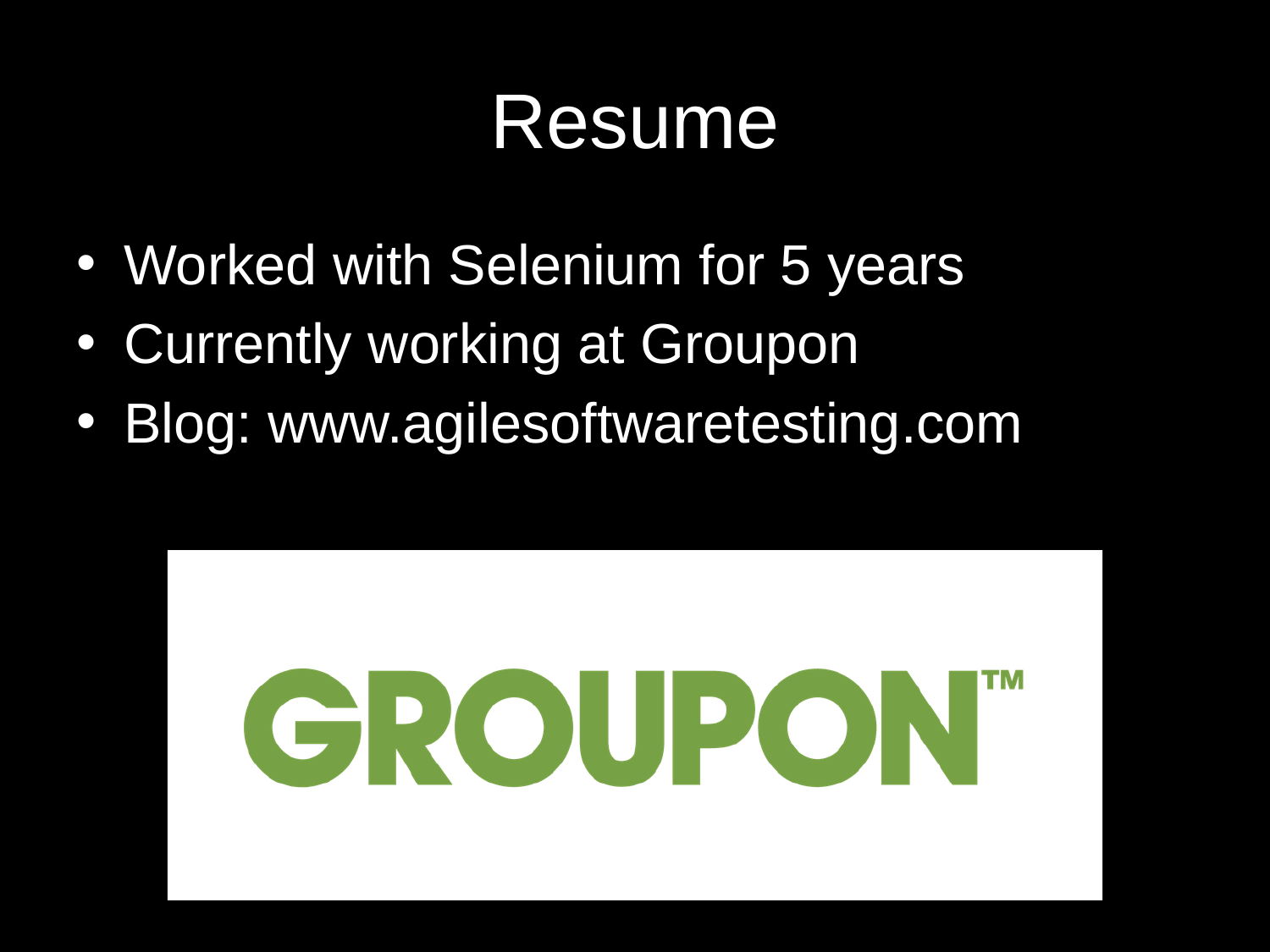

# Resume
Worked with Selenium for 5 years
Currently working at Groupon
Blog: www.agilesoftwaretesting.com